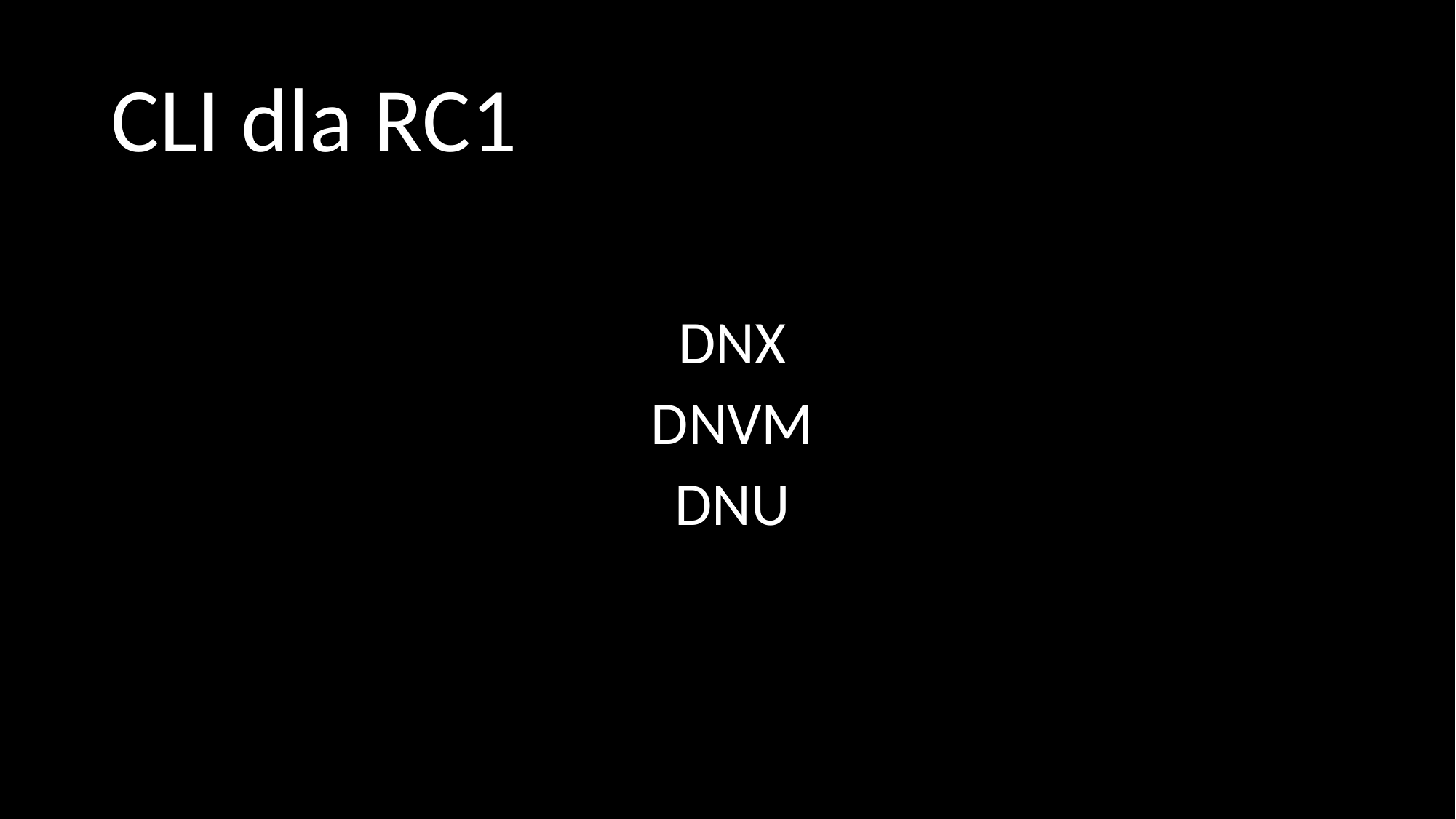

# CLI dla RC1

DNX
DNVM
DNU